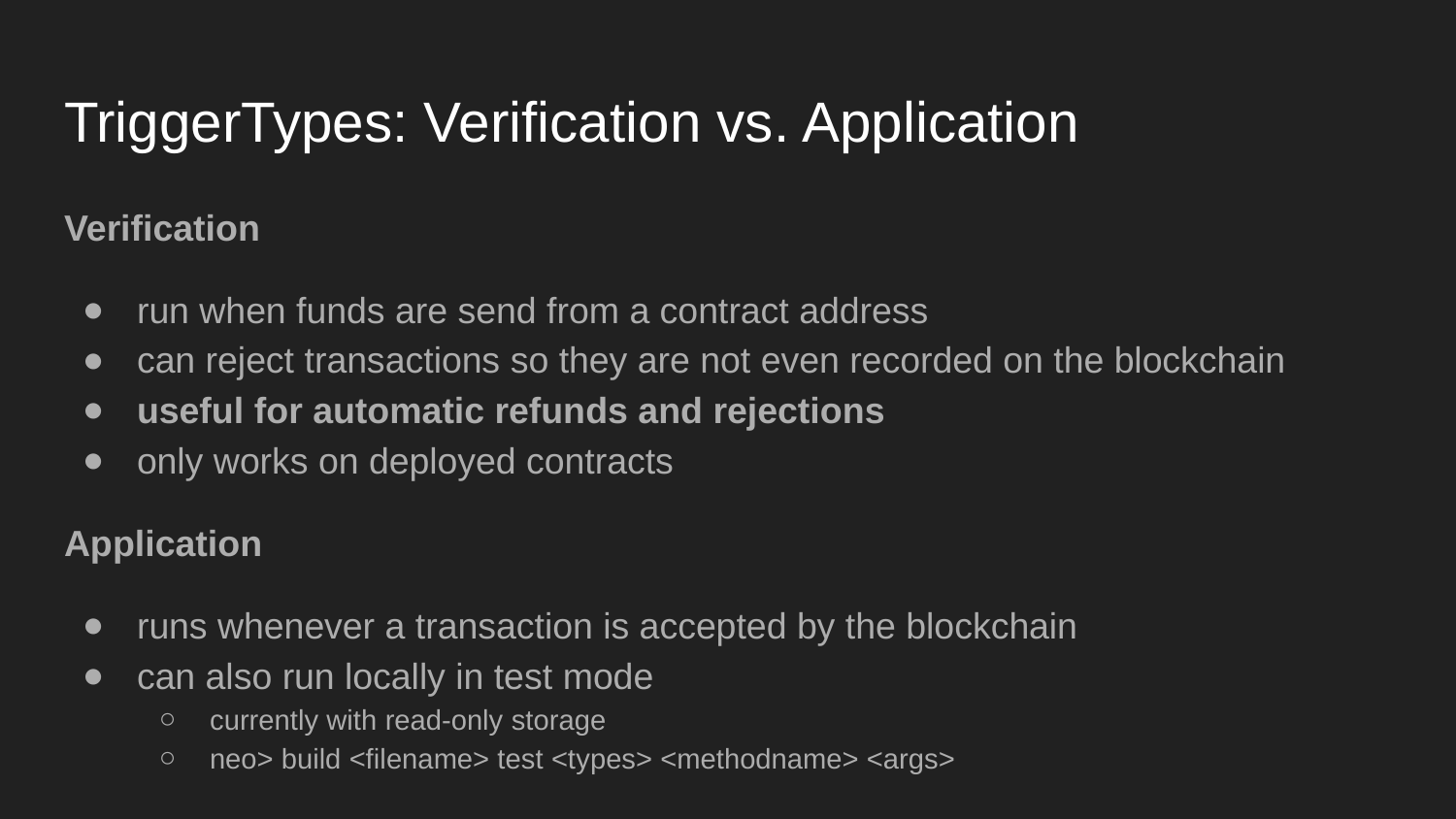

# TriggerTypes: Verification vs. Application
Verification
run when funds are send from a contract address
can reject transactions so they are not even recorded on the blockchain
useful for automatic refunds and rejections
only works on deployed contracts
Application
runs whenever a transaction is accepted by the blockchain
can also run locally in test mode
currently with read-only storage
neo> build <filename> test <types> <methodname> <args>